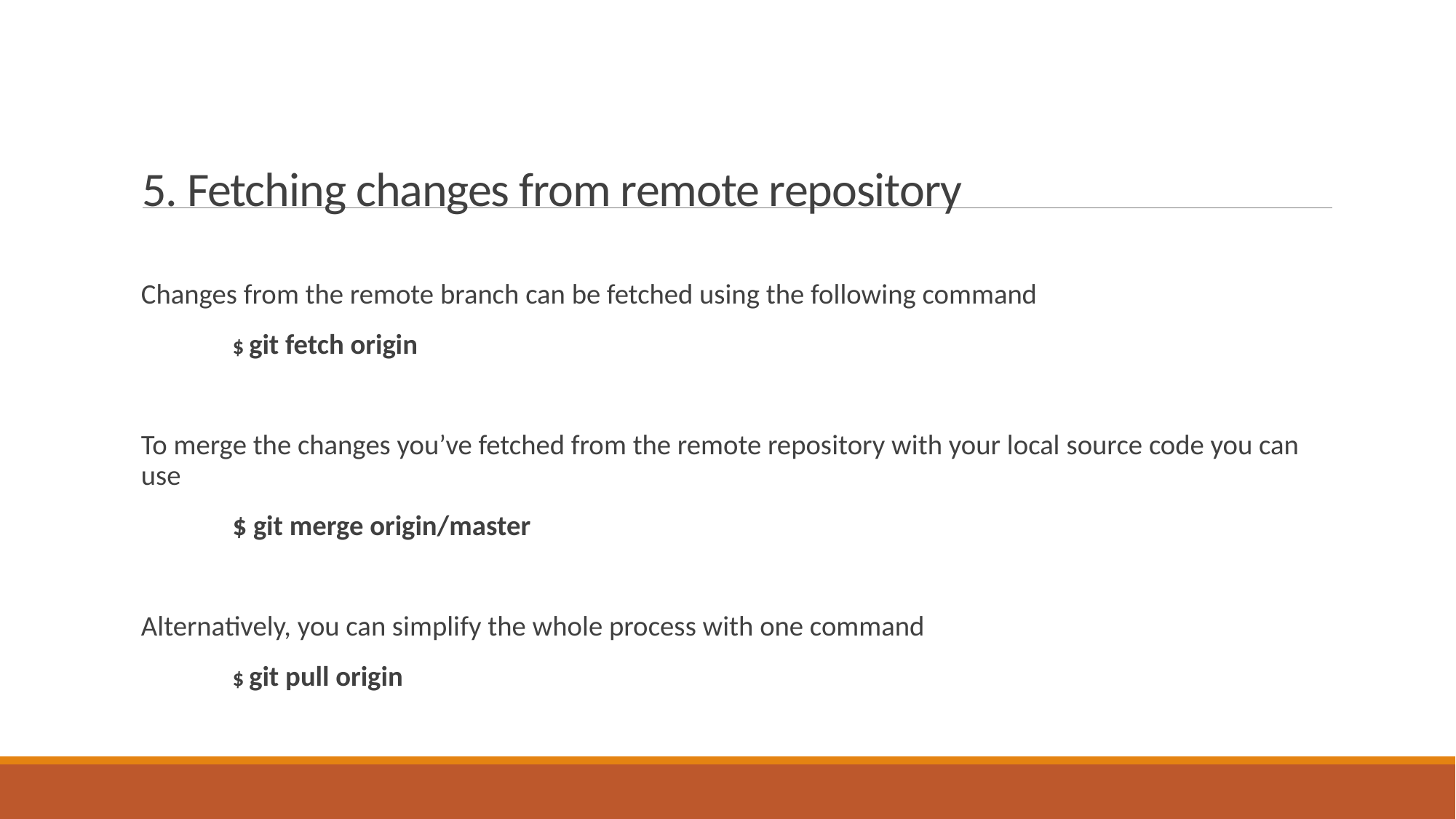

# 5. Fetching changes from remote repository

Changes from the remote branch can be fetched using the following command
	$ git fetch origin

To merge the changes you’ve fetched from the remote repository with your local source code you can use
	$ git merge origin/master

Alternatively, you can simplify the whole process with one command
	$ git pull origin